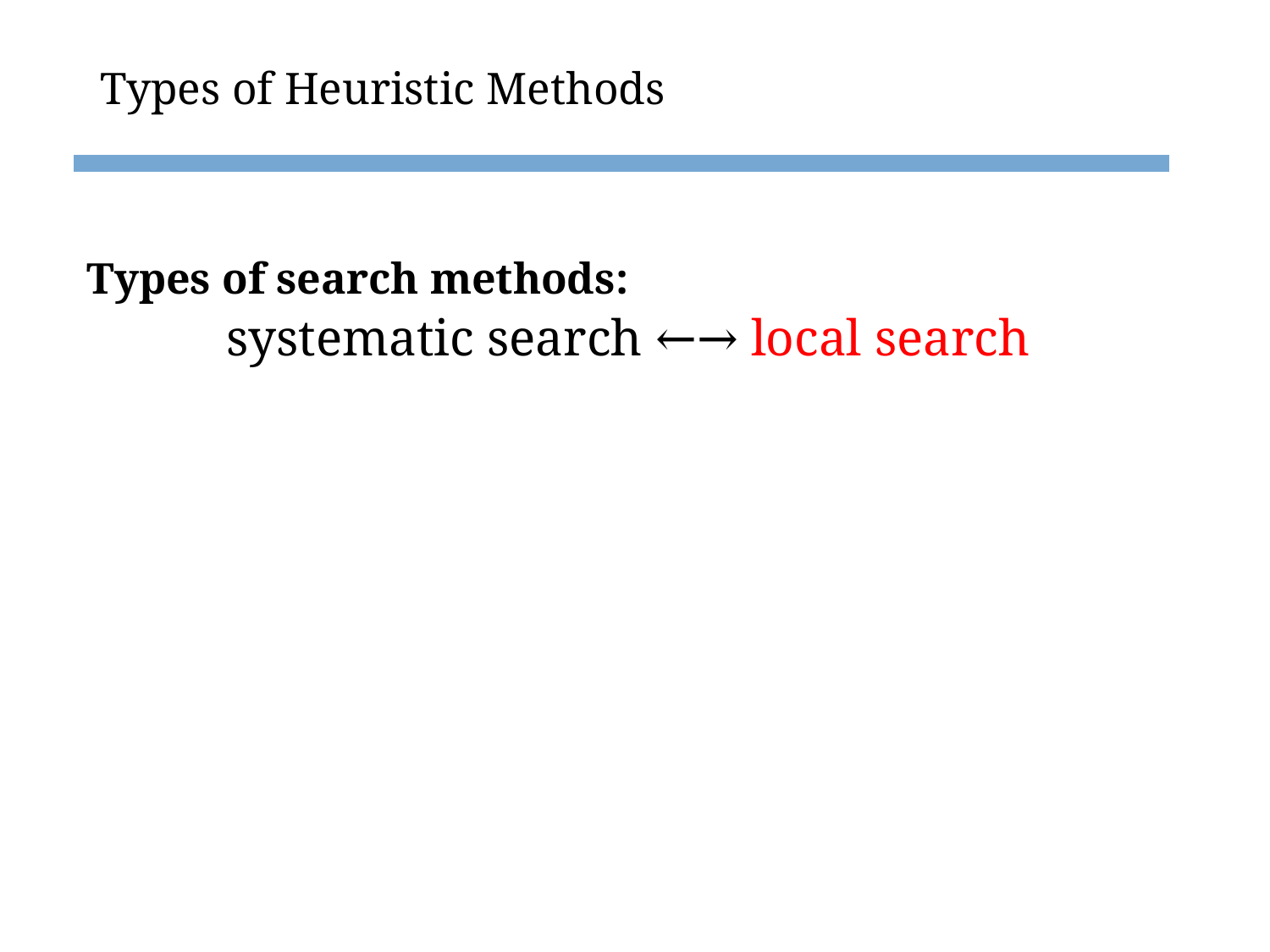

# Types of Heuristic Methods

Types of search methods:
systematic search ←→ local search